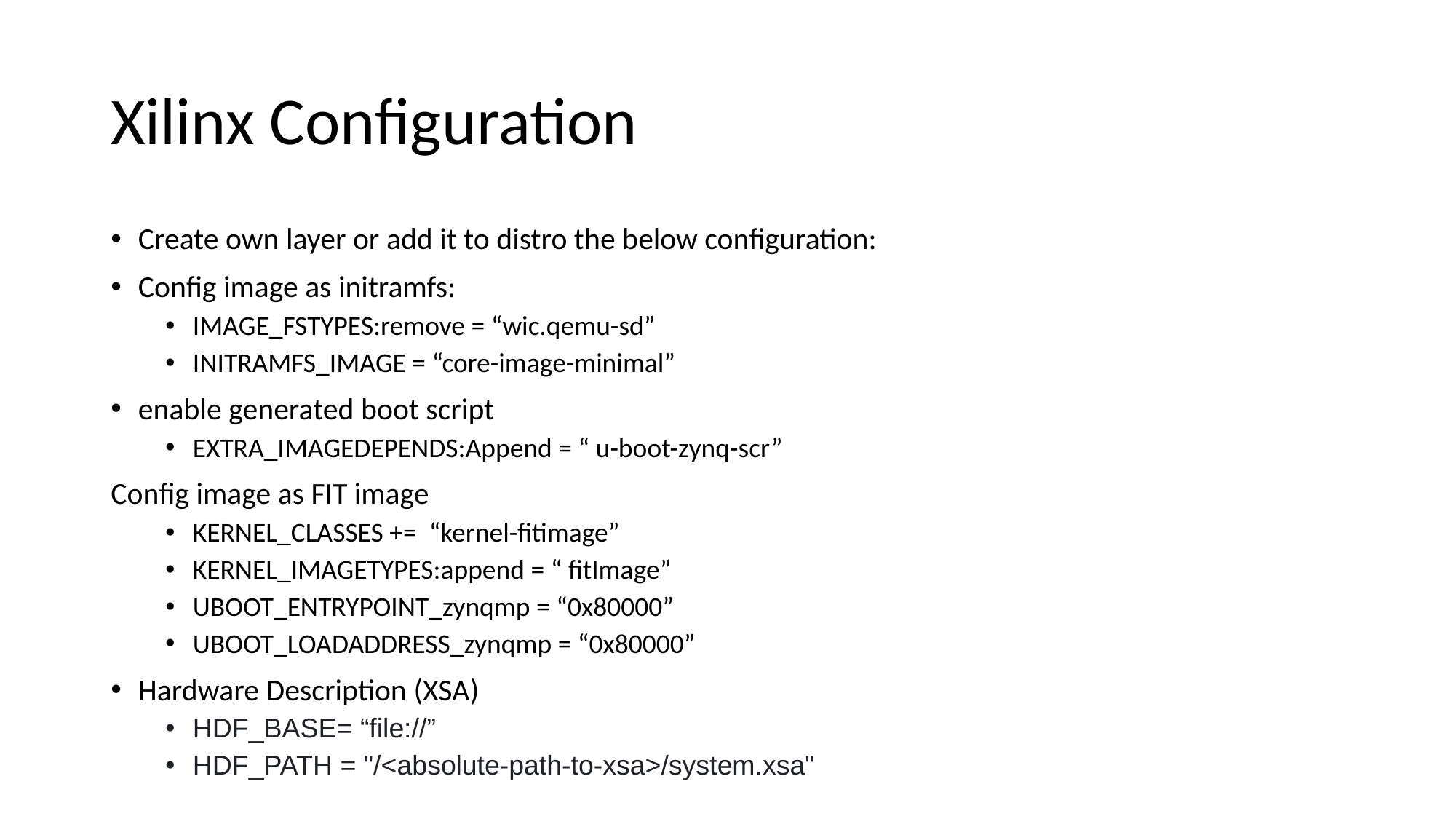

# Xilinx Configuration
Create own layer or add it to distro the below configuration:
Config image as initramfs:
IMAGE_FSTYPES:remove = “wic.qemu-sd”
INITRAMFS_IMAGE = “core-image-minimal”
enable generated boot script
EXTRA_IMAGEDEPENDS:Append = “ u-boot-zynq-scr”
Config image as FIT image
KERNEL_CLASSES +=  “kernel-fitimage”
KERNEL_IMAGETYPES:append = “ fitImage”
UBOOT_ENTRYPOINT_zynqmp = “0x80000”
UBOOT_LOADADDRESS_zynqmp = “0x80000”
Hardware Description (XSA)
HDF_BASE= “file://”
HDF_PATH = "/<absolute-path-to-xsa>/system.xsa"